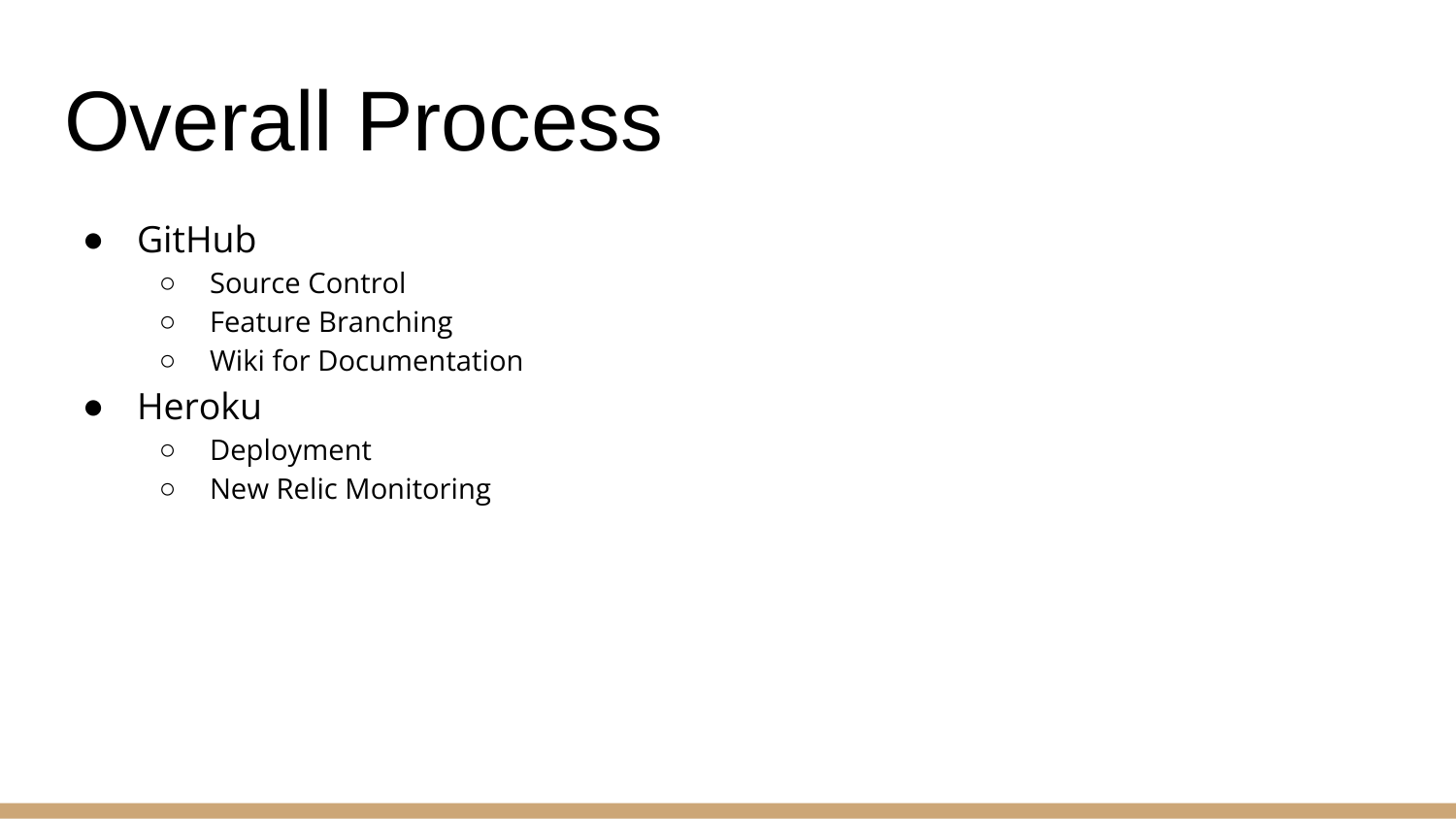

# Overall Process
GitHub
Source Control
Feature Branching
Wiki for Documentation
Heroku
Deployment
New Relic Monitoring